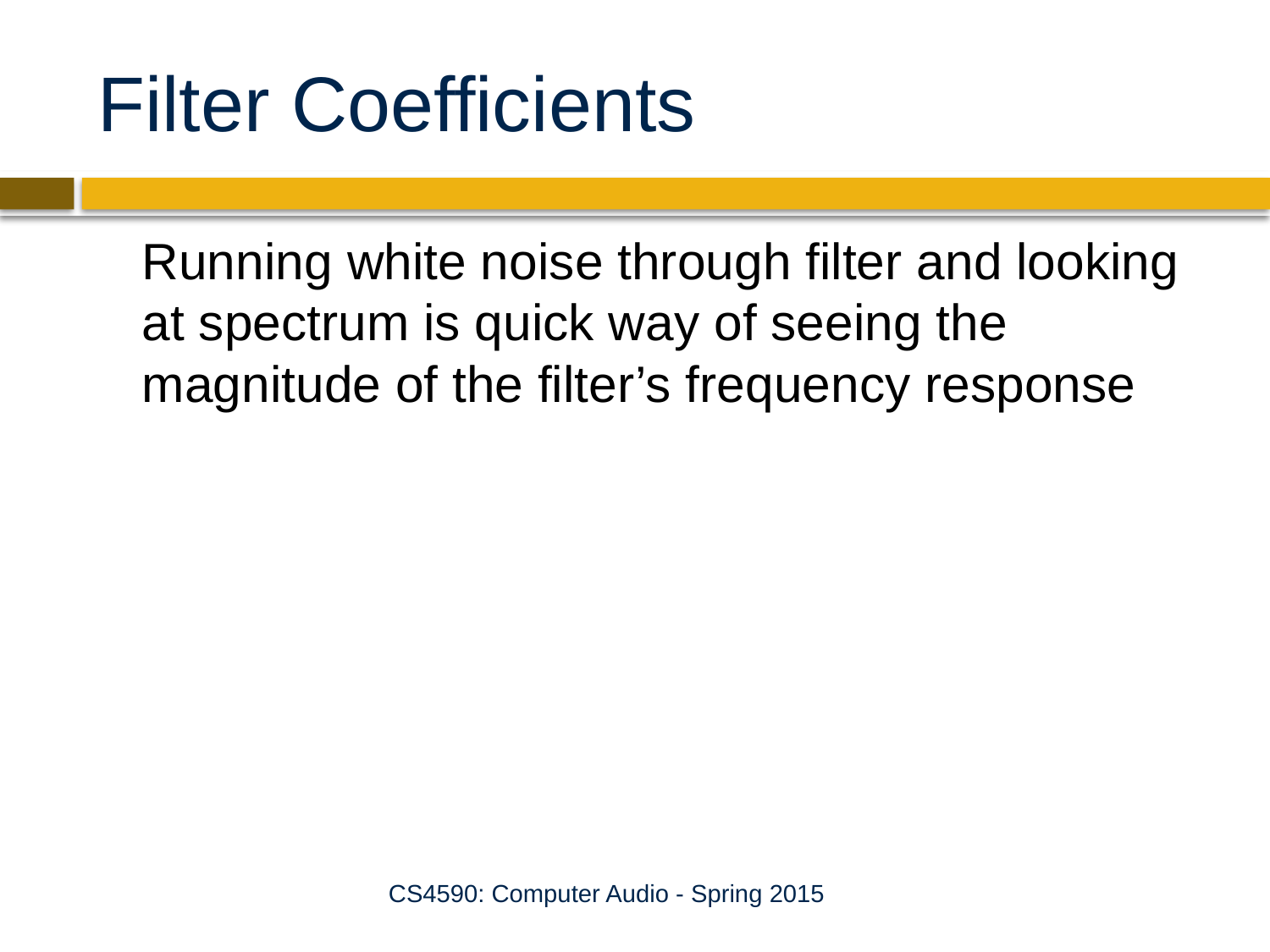

# Filter Coefficients
	Running white noise through filter and looking at spectrum is quick way of seeing the magnitude of the filter’s frequency response

CS4590: Computer Audio - Spring 2015